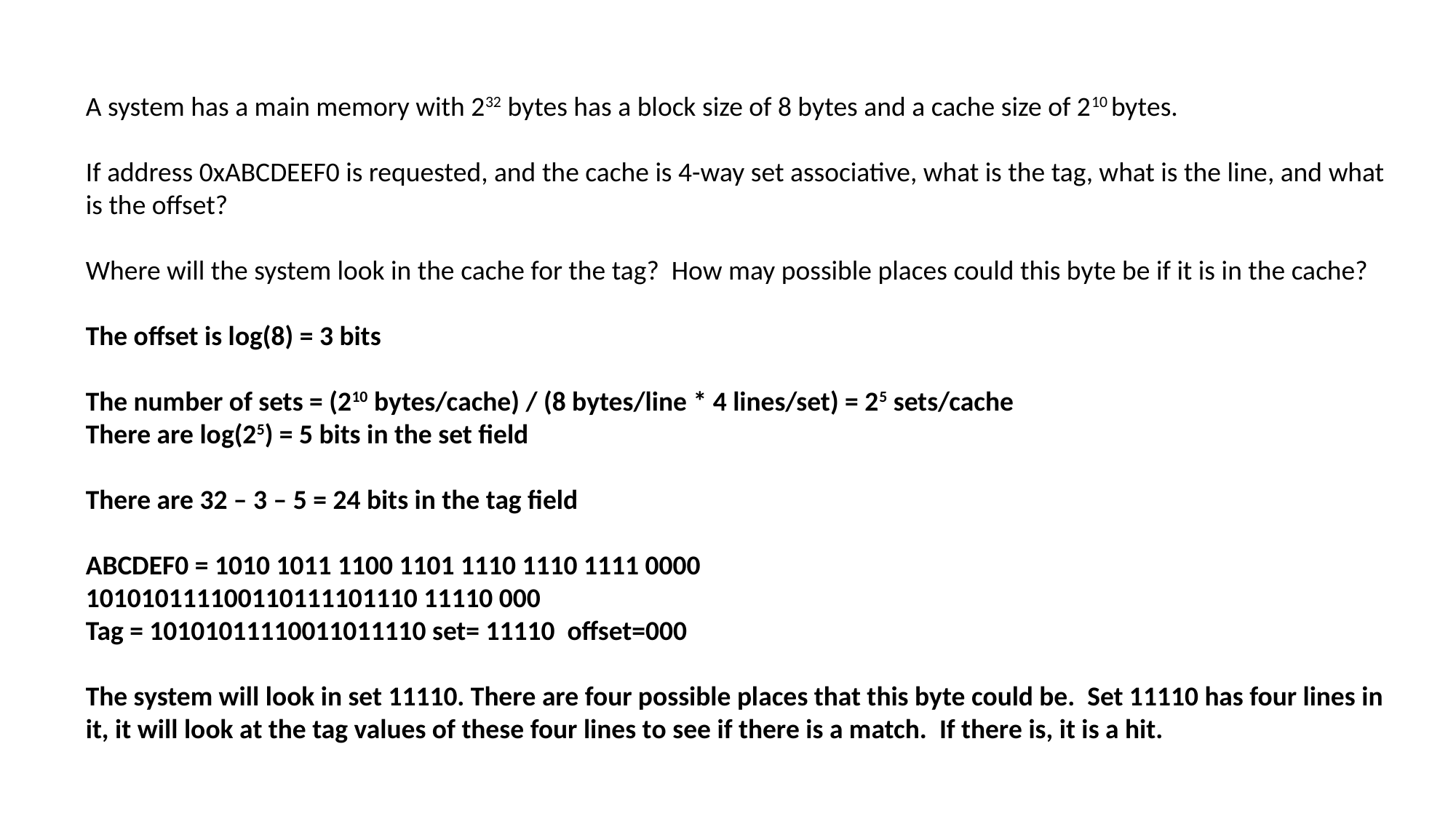

Example Problem 14 Answer
# Example Problem 14 Answer

A system has a main memory with 232 bytes has a block size of 8 bytes and a cache size of 210 bytes.

If address 0xABCDEEF0 is requested, and the cache is 4-way set associative, what is the tag, what is the line, and what is the offset?

Where will the system look in the cache for the tag?  How may possible places could this byte be if it is in the cache?

The offset is log(8) = 3 bits

The number of sets = (210 bytes/cache) / (8 bytes/line * 4 lines/set) = 25 sets/cache
There are log(25) = 5 bits in the set field

There are 32 – 3 – 5 = 24 bits in the tag field

ABCDEF0 = 1010 1011 1100 1101 1110 1110 1111 0000
101010111100110111101110 11110 000
Tag = 10101011110011011110 set= 11110  offset=000

The system will look in set 11110. There are four possible places that this byte could be.  Set 11110 has four lines in it, it will look at the tag values of these four lines to see if there is a match.  If there is, it is a hit.